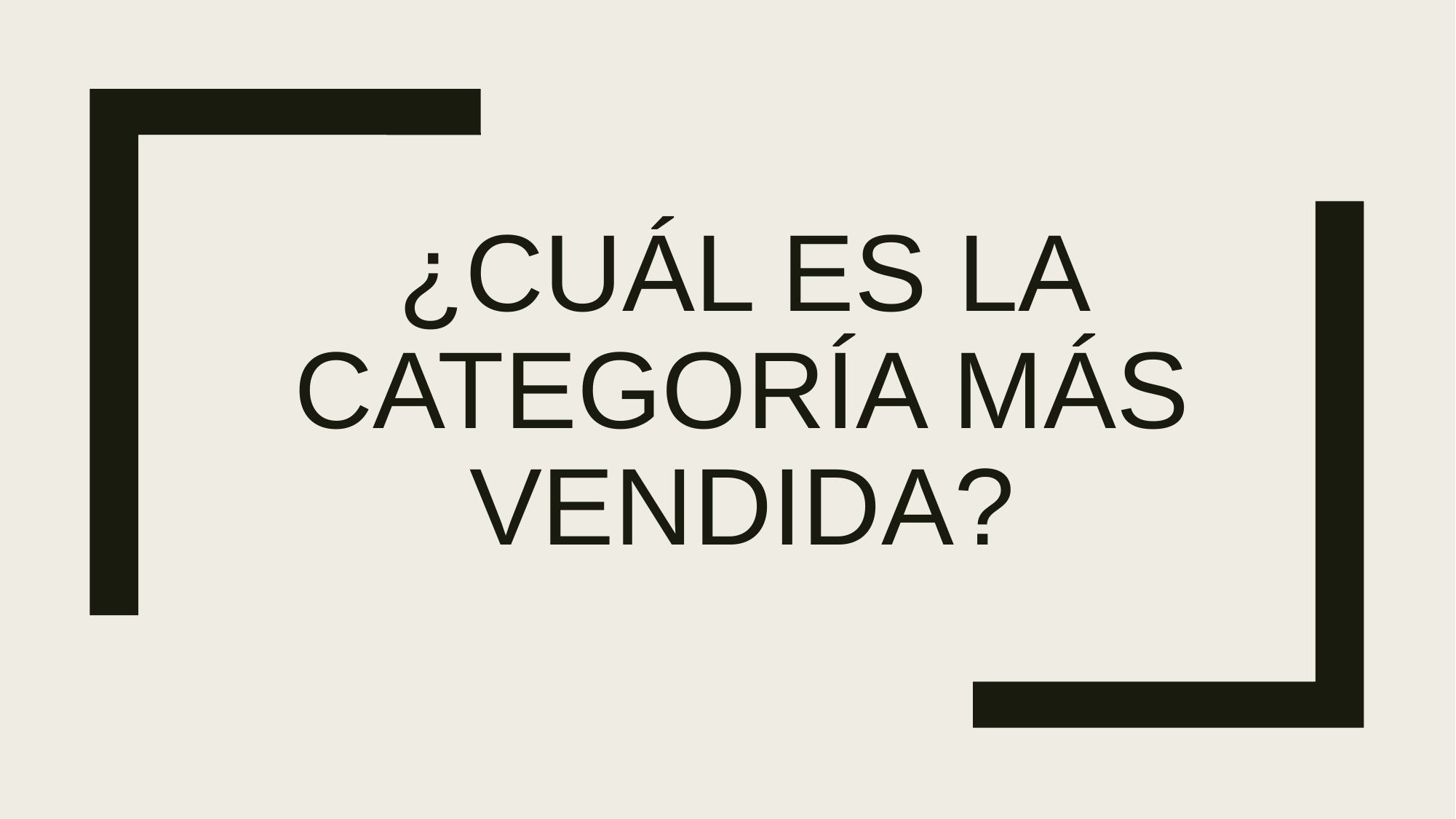

# ¿Cuál es la categoría más vendida?